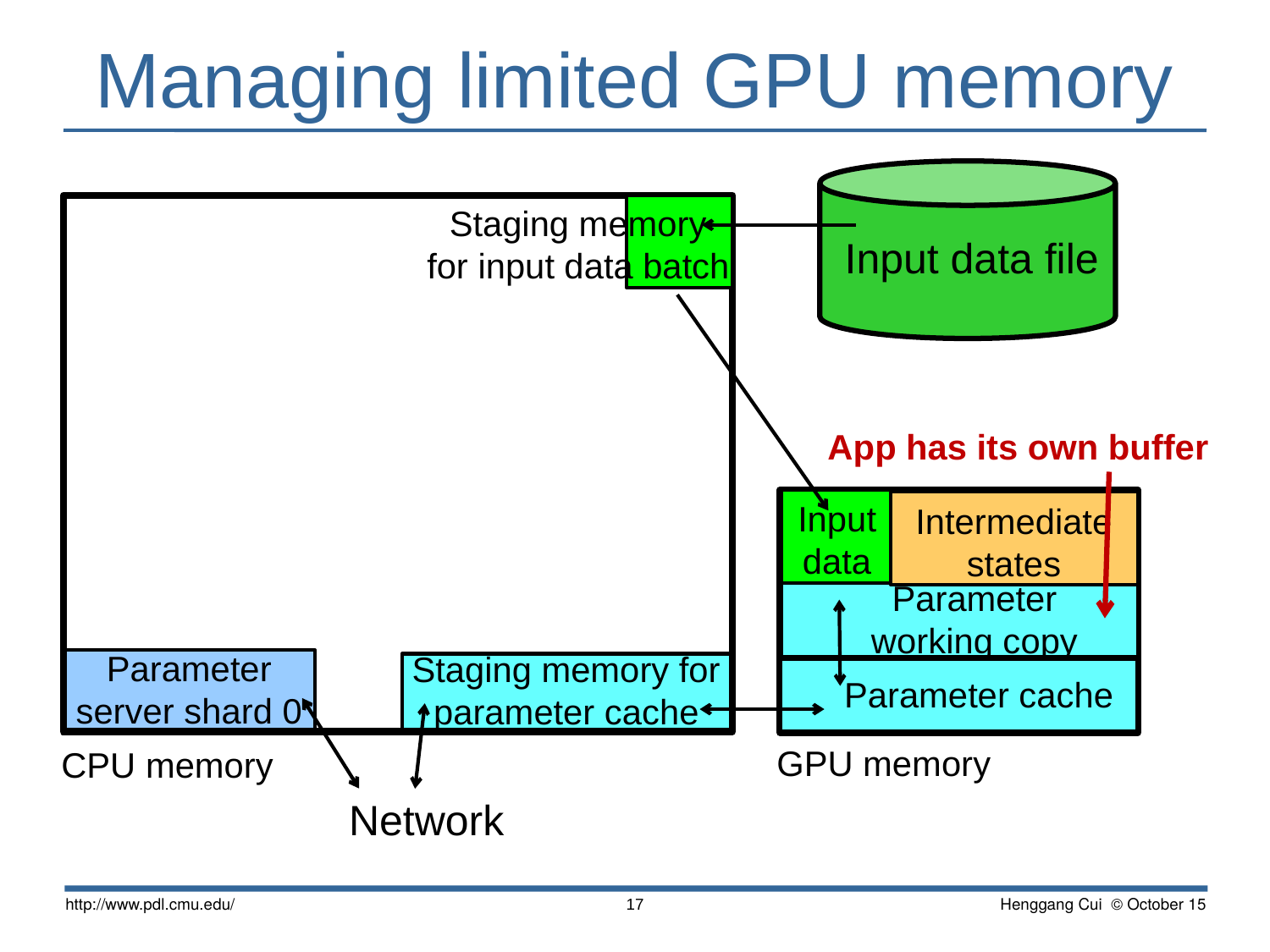

# Managing limited GPU memory

Input data file
Staging memory
for input data batch

App has its own buffer

Input
data

Intermediate
states
Parameter working copy

Parameter server shard 0

Staging memory for parameter cache

Parameter cache
GPU memory
CPU memory
Network
http://www.pdl.cmu.edu/
17
   Henggang Cui  © October 15